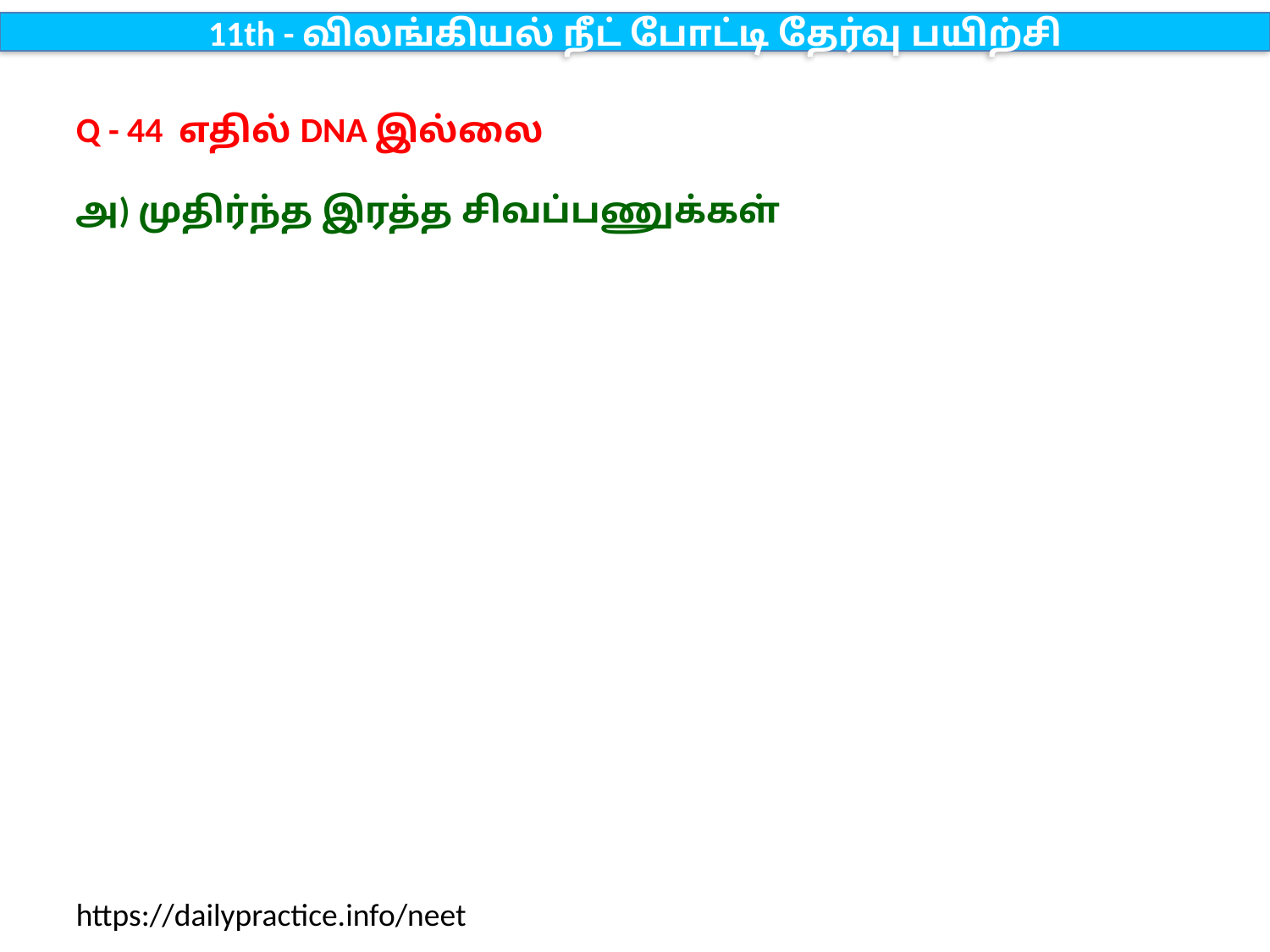

11th - விலங்கியல் நீட் போட்டி தேர்வு பயிற்சி

Q - 44  எதில் DNA இல்லை

அ) முதிர்ந்த இரத்த சிவப்பணுக்கள்
https://dailypractice.info/neet